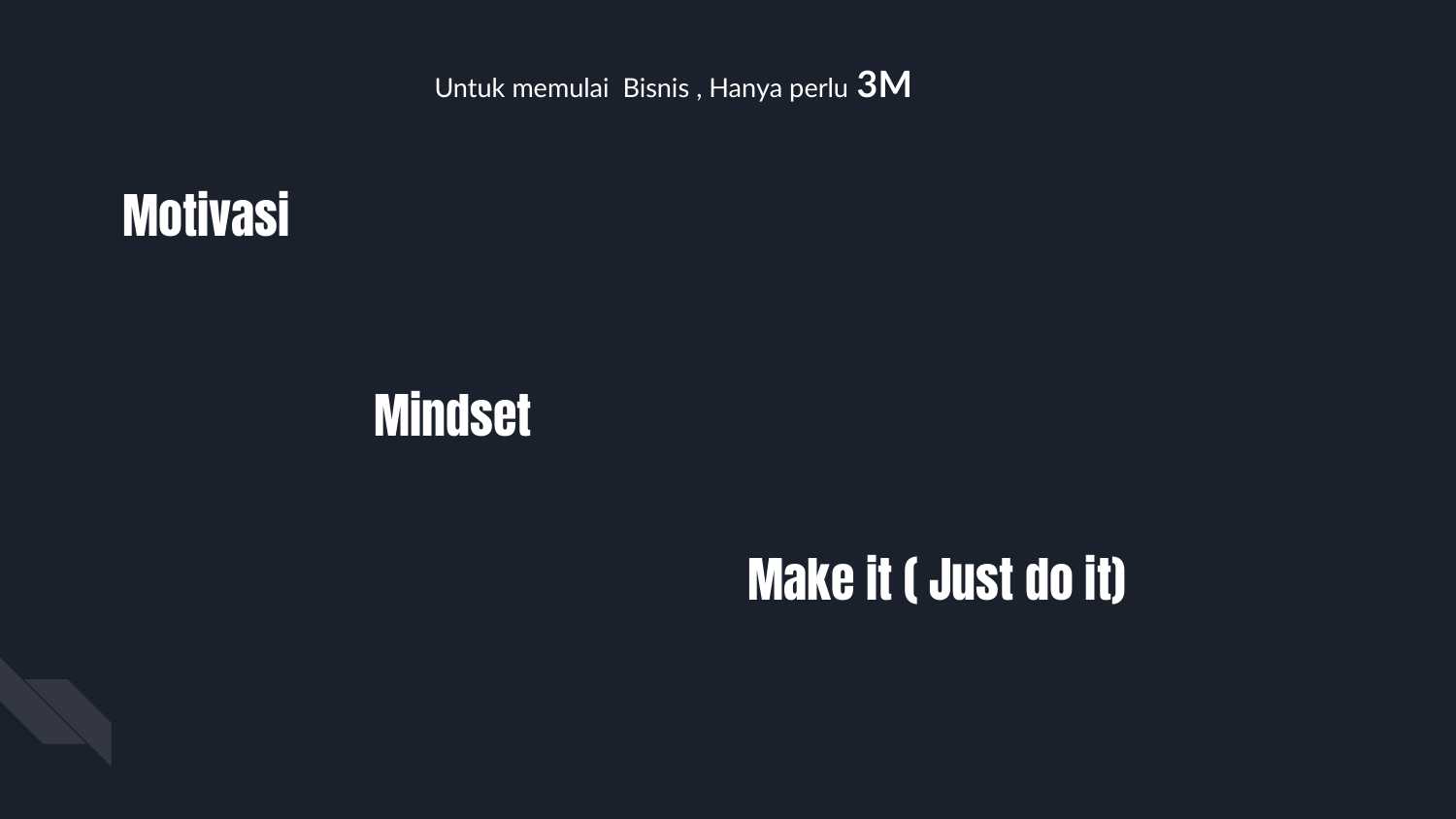

Untuk memulai  Bisnis , Hanya perlu 3M

Motivasi
Mindset
Make it ( Just do it)